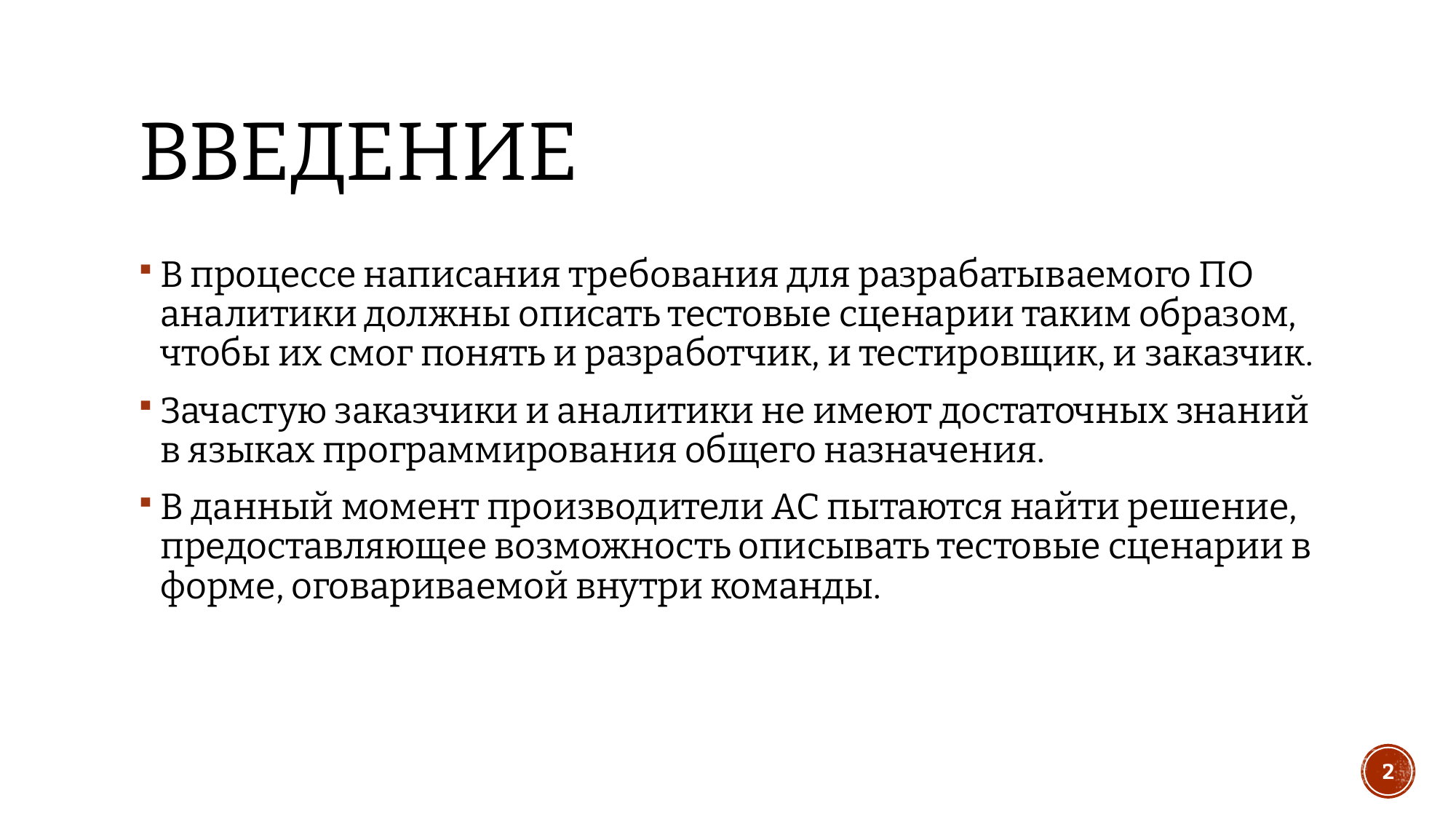

# Введение
В процессе написания требования для разрабатываемого ПО аналитики должны описать тестовые сценарии таким образом, чтобы их смог понять и разработчик, и тестировщик, и заказчик.
Зачастую заказчики и аналитики не имеют достаточных знаний в языках программирования общего назначения.
В данный момент производители АС пытаются найти решение, предоставляющее возможность описывать тестовые сценарии в форме, оговариваемой внутри команды.
2